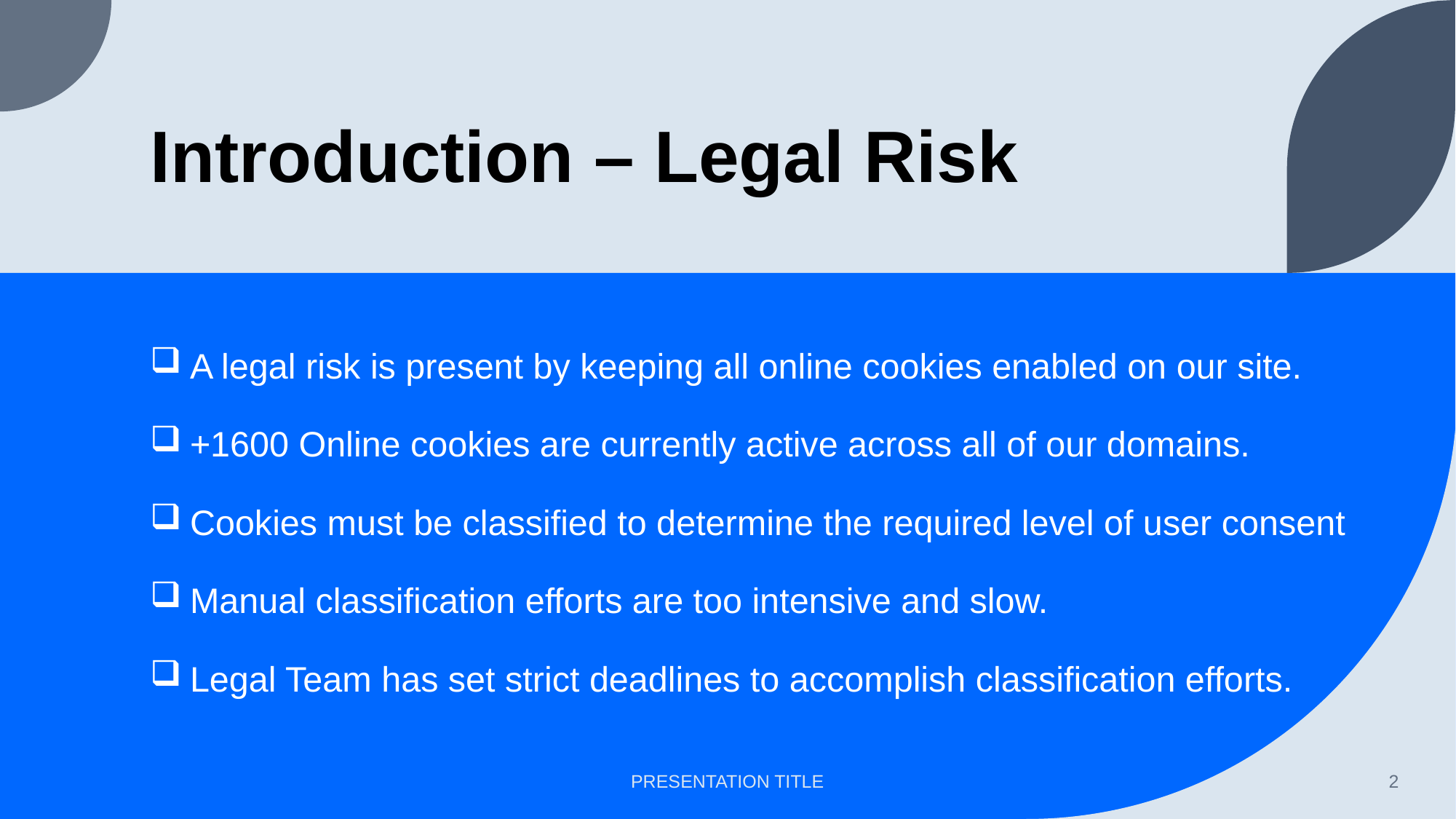

# Introduction – Legal Risk
A legal risk is present by keeping all online cookies enabled on our site.
+1600 Online cookies are currently active across all of our domains.
Cookies must be classified to determine the required level of user consent
Manual classification efforts are too intensive and slow.
Legal Team has set strict deadlines to accomplish classification efforts.
PRESENTATION TITLE
2